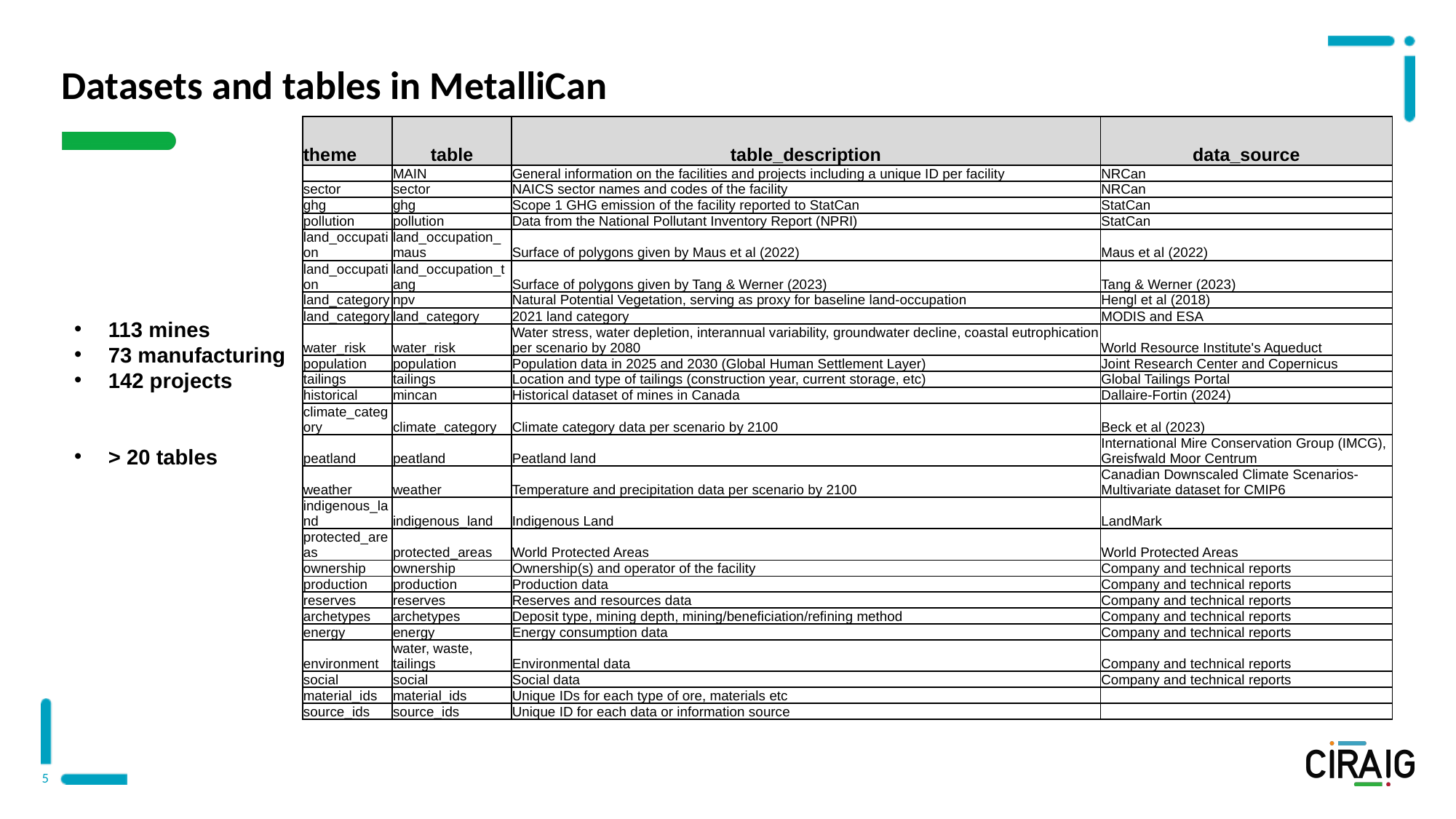

# Datasets and tables in MetalliCan
| theme | table | table\_description | data\_source |
| --- | --- | --- | --- |
|  | MAIN | General information on the facilities and projects including a unique ID per facility | NRCan |
| sector | sector | NAICS sector names and codes of the facility | NRCan |
| ghg | ghg | Scope 1 GHG emission of the facility reported to StatCan | StatCan |
| pollution | pollution | Data from the National Pollutant Inventory Report (NPRI) | StatCan |
| land\_occupation | land\_occupation\_maus | Surface of polygons given by Maus et al (2022) | Maus et al (2022) |
| land\_occupation | land\_occupation\_tang | Surface of polygons given by Tang & Werner (2023) | Tang & Werner (2023) |
| land\_category | npv | Natural Potential Vegetation, serving as proxy for baseline land-occupation | Hengl et al (2018) |
| land\_category | land\_category | 2021 land category | MODIS and ESA |
| water\_risk | water\_risk | Water stress, water depletion, interannual variability, groundwater decline, coastal eutrophication per scenario by 2080 | World Resource Institute's Aqueduct |
| population | population | Population data in 2025 and 2030 (Global Human Settlement Layer) | Joint Research Center and Copernicus |
| tailings | tailings | Location and type of tailings (construction year, current storage, etc) | Global Tailings Portal |
| historical | mincan | Historical dataset of mines in Canada | Dallaire-Fortin (2024) |
| climate\_category | climate\_category | Climate category data per scenario by 2100 | Beck et al (2023) |
| peatland | peatland | Peatland land | International Mire Conservation Group (IMCG), Greisfwald Moor Centrum |
| weather | weather | Temperature and precipitation data per scenario by 2100 | Canadian Downscaled Climate Scenarios-Multivariate dataset for CMIP6 |
| indigenous\_land | indigenous\_land | Indigenous Land | LandMark |
| protected\_areas | protected\_areas | World Protected Areas | World Protected Areas |
| ownership | ownership | Ownership(s) and operator of the facility | Company and technical reports |
| production | production | Production data | Company and technical reports |
| reserves | reserves | Reserves and resources data | Company and technical reports |
| archetypes | archetypes | Deposit type, mining depth, mining/beneficiation/refining method | Company and technical reports |
| energy | energy | Energy consumption data | Company and technical reports |
| environment | water, waste, tailings | Environmental data | Company and technical reports |
| social | social | Social data | Company and technical reports |
| material\_ids | material\_ids | Unique IDs for each type of ore, materials etc |  |
| source\_ids | source\_ids | Unique ID for each data or information source |  |
113 mines
73 manufacturing
142 projects

> 20 tables
5